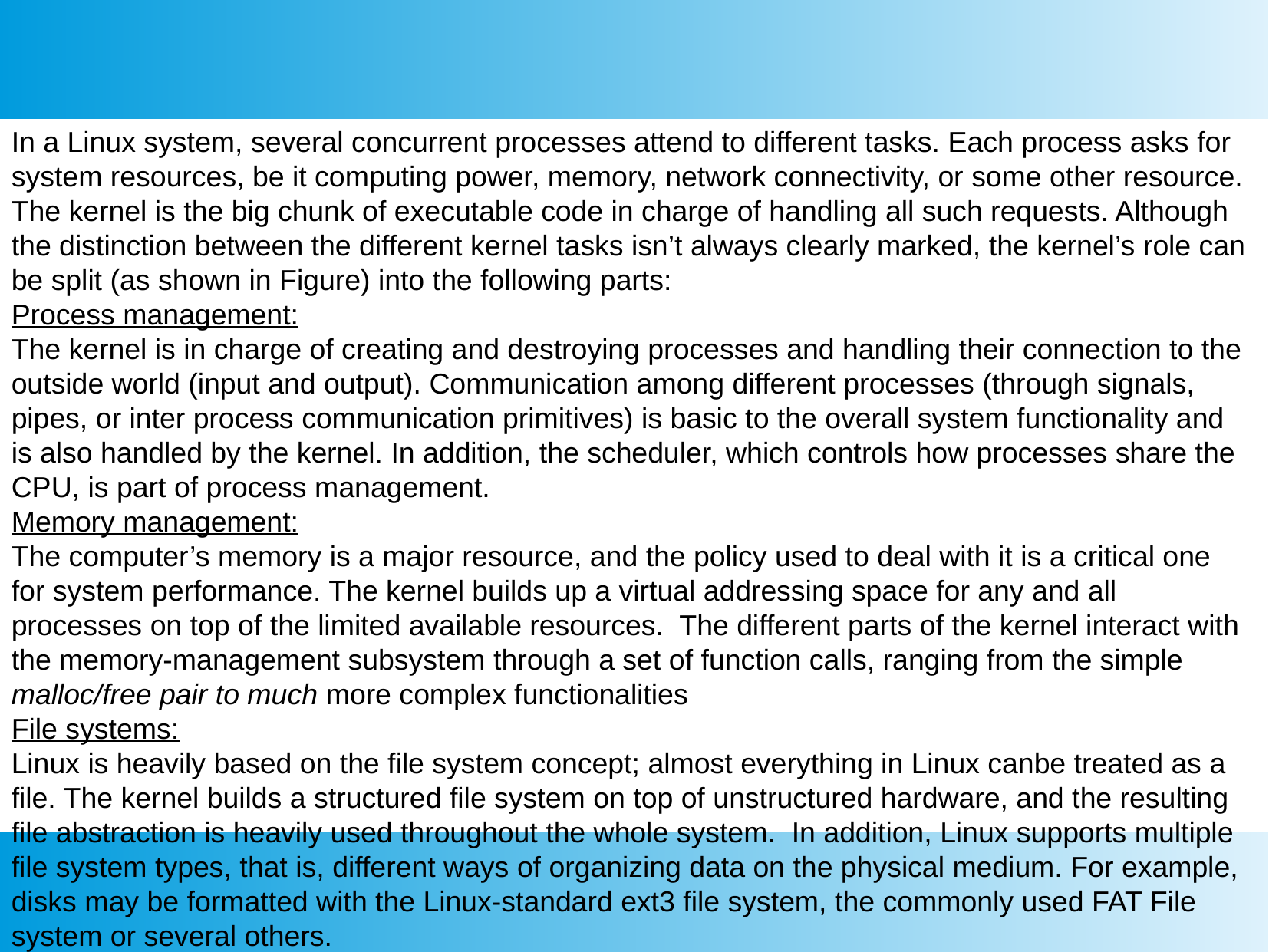

In a Linux system, several concurrent processes attend to different tasks. Each process asks for system resources, be it computing power, memory, network connectivity, or some other resource. The kernel is the big chunk of executable code in charge of handling all such requests. Although the distinction between the different kernel tasks isn’t always clearly marked, the kernel’s role can be split (as shown in Figure) into the following parts:
Process management:
The kernel is in charge of creating and destroying processes and handling their connection to the outside world (input and output). Communication among different processes (through signals, pipes, or inter process communication primitives) is basic to the overall system functionality and is also handled by the kernel. In addition, the scheduler, which controls how processes share the CPU, is part of process management.
Memory management:
The computer’s memory is a major resource, and the policy used to deal with it is a critical one for system performance. The kernel builds up a virtual addressing space for any and all processes on top of the limited available resources.  The different parts of the kernel interact with the memory-management subsystem through a set of function calls, ranging from the simple malloc/free pair to much more complex functionalities
File systems:
Linux is heavily based on the file system concept; almost everything in Linux canbe treated as a file. The kernel builds a structured file system on top of unstructured hardware, and the resulting file abstraction is heavily used throughout the whole system.  In addition, Linux supports multiple file system types, that is, different ways of organizing data on the physical medium. For example, disks may be formatted with the Linux-standard ext3 file system, the commonly used FAT File system or several others.